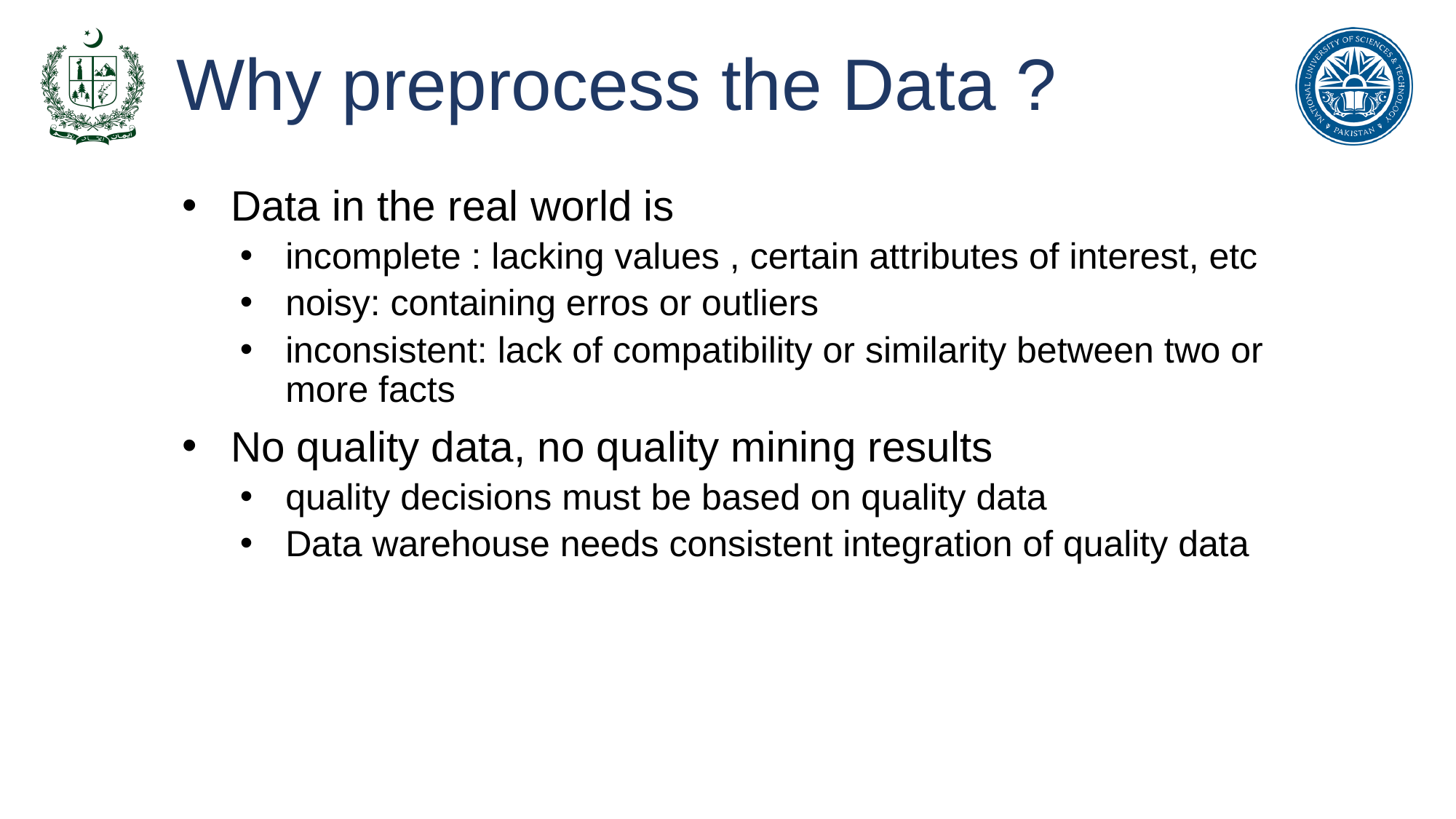

# Why preprocess the Data ?
Data in the real world is
incomplete : lacking values , certain attributes of interest, etc
noisy: containing erros or outliers
inconsistent: lack of compatibility or similarity between two or more facts
No quality data, no quality mining results
quality decisions must be based on quality data
Data warehouse needs consistent integration of quality data
5